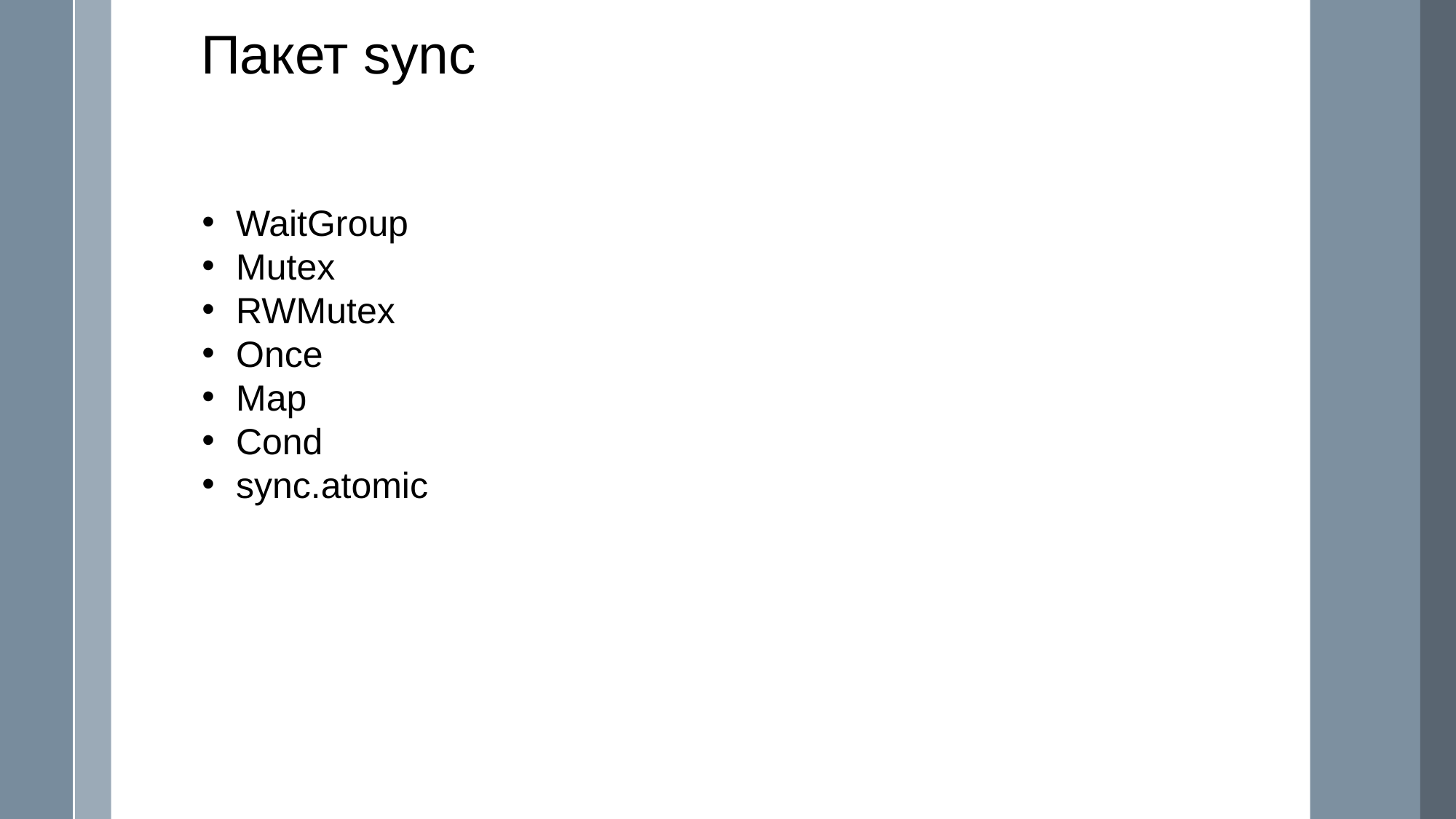

Пакет sync
WaitGroup
Mutex
RWMutex
Once
Map
Cond
sync.atomic